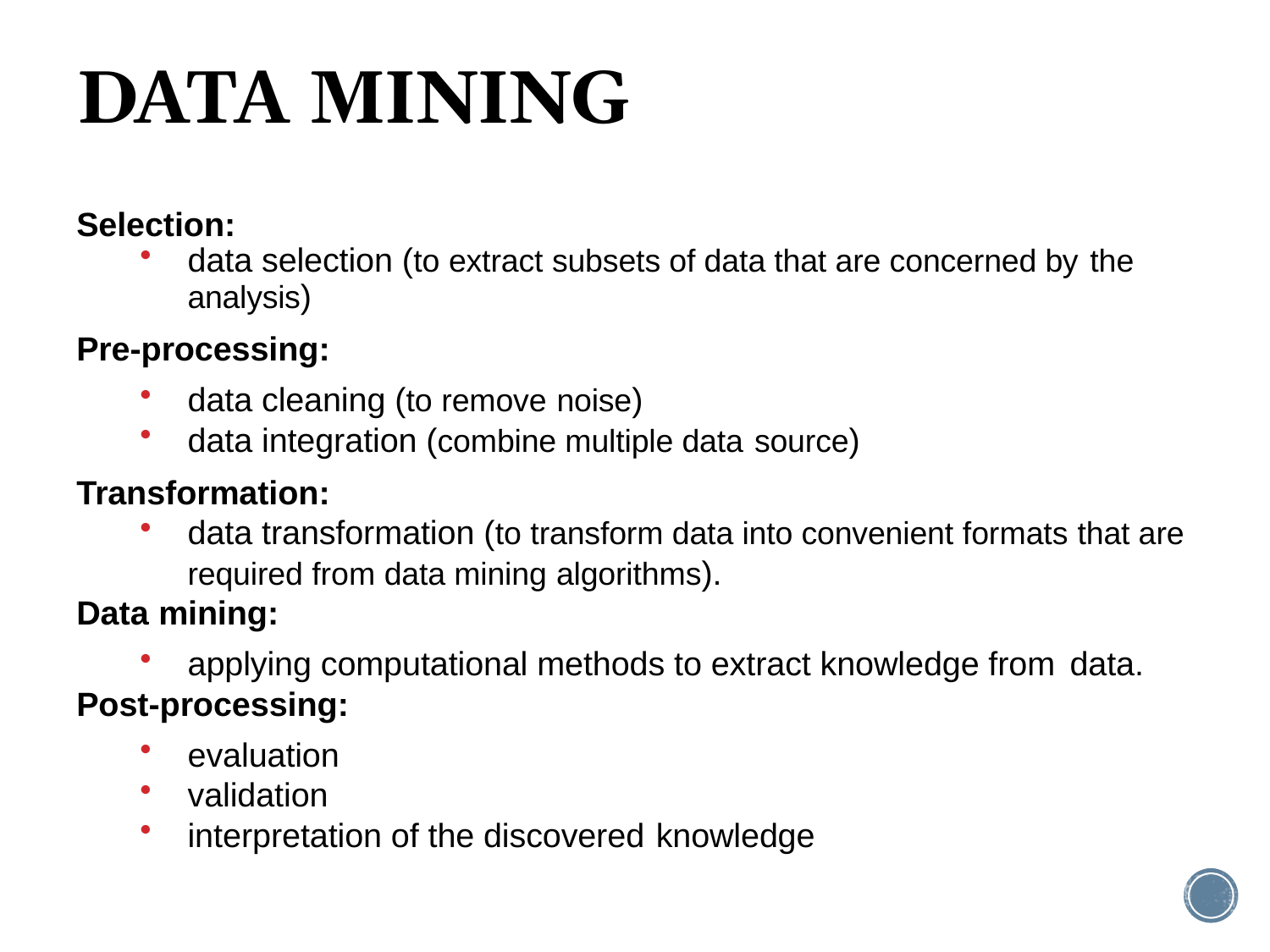

# DATA MINING
Selection:
data selection (to extract subsets of data that are concerned by the
analysis)
Pre-processing:
data cleaning (to remove noise)
data integration (combine multiple data source)
Transformation:
data transformation (to transform data into convenient formats that are  required from data mining algorithms).
Data mining:
applying computational methods to extract knowledge from data.
Post-processing:
evaluation
validation
interpretation of the discovered knowledge